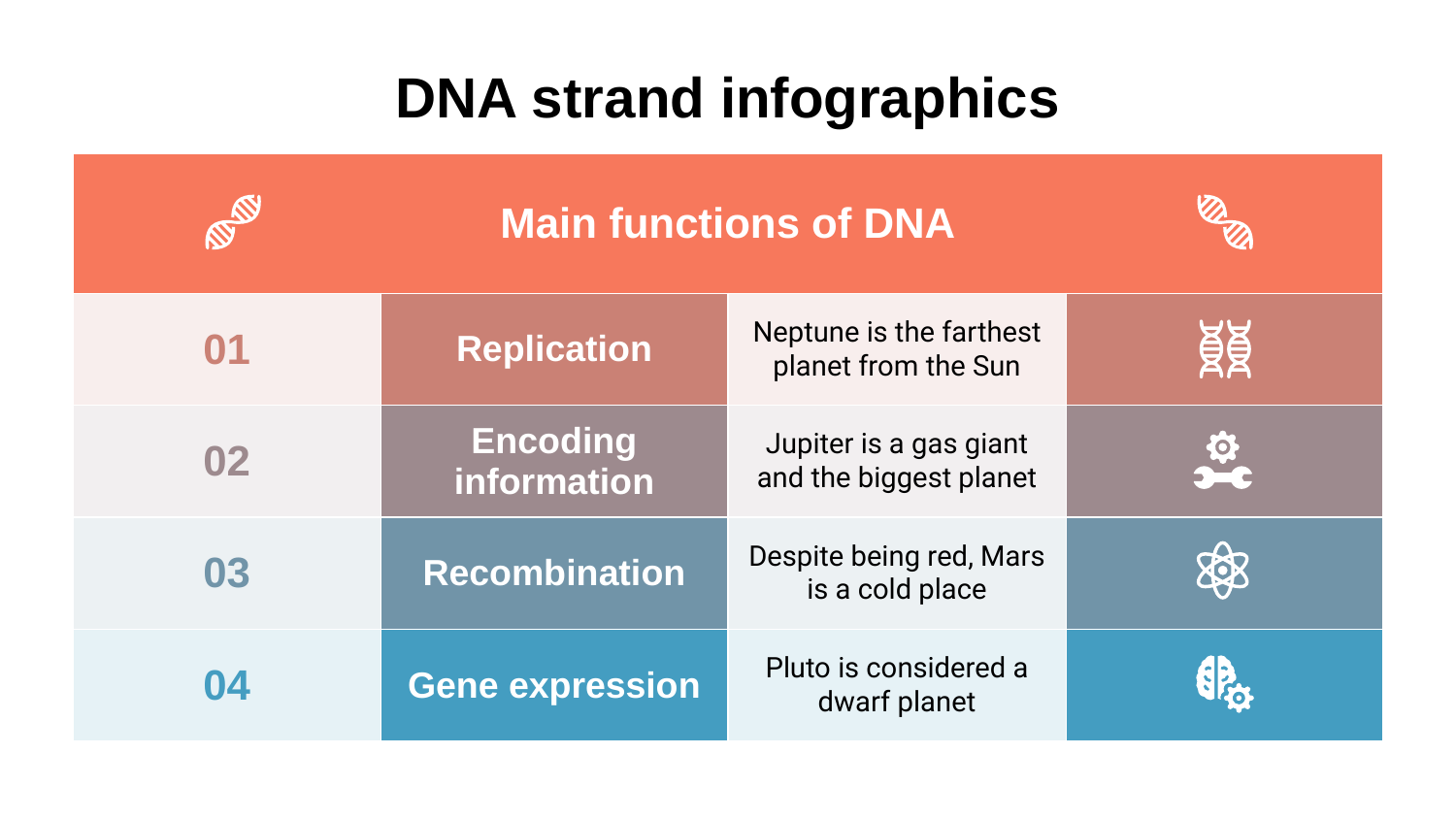

# DNA strand infographics
| Main functions of DNA |  |  |  |
| --- | --- | --- | --- |
| 01 | Replication | Neptune is the farthest planet from the Sun |  |
| 02 | Encoding information | Jupiter is a gas giant and the biggest planet |  |
| 03 | Recombination | Despite being red, Mars is a cold place |  |
| 04 | Gene expression | Pluto is considered a dwarf planet |  |